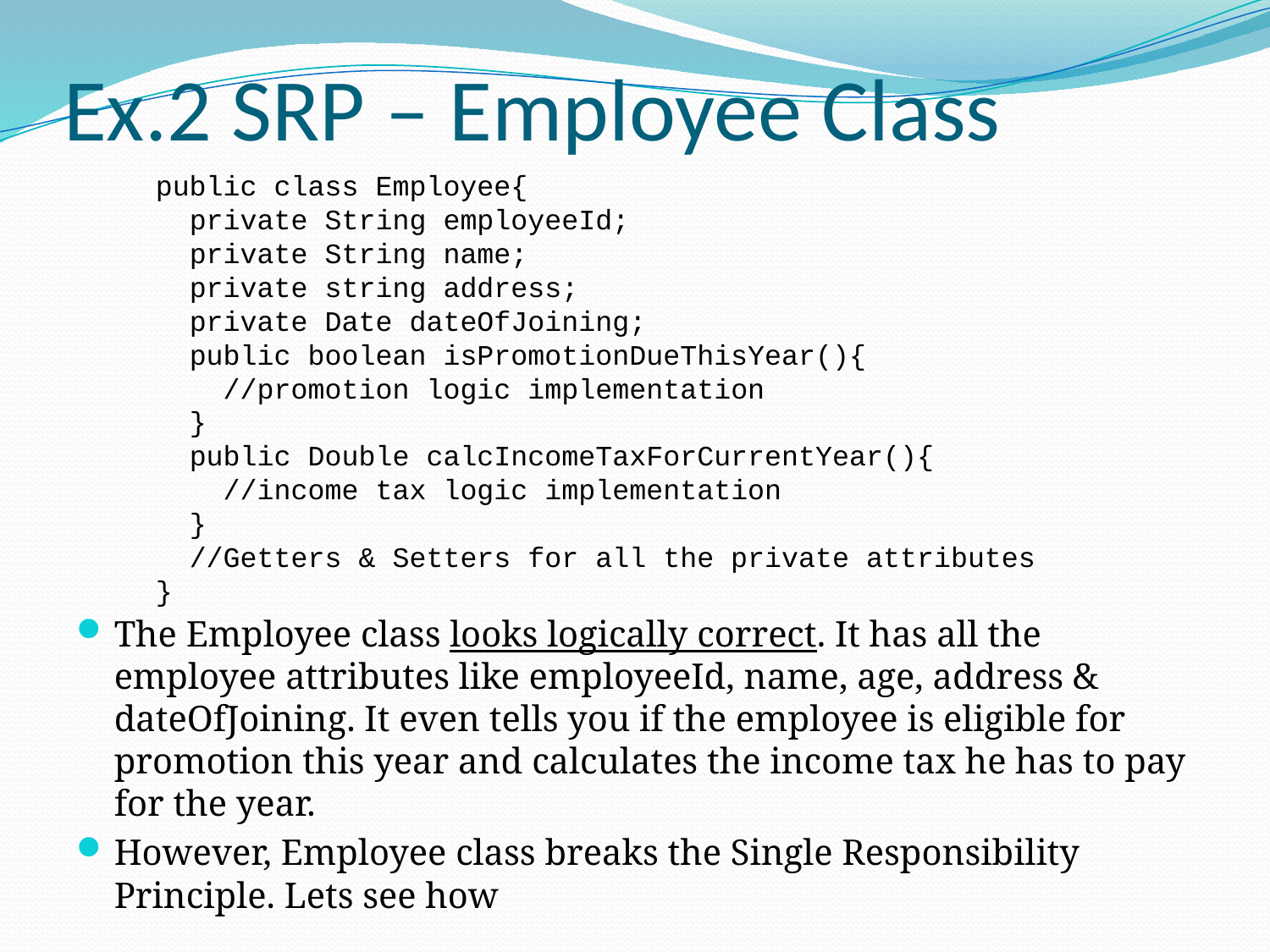

# Ex.2 SRP – Employee Class
public class Employee{
  private String employeeId;
  private String name;
  private string address;
  private Date dateOfJoining;
  public boolean isPromotionDueThisYear(){
    //promotion logic implementation
  }
  public Double calcIncomeTaxForCurrentYear(){
    //income tax logic implementation
  }
  //Getters & Setters for all the private attributes
}

The Employee class looks logically correct. It has all the employee attributes like employeeId, name, age, address & dateOfJoining. It even tells you if the employee is eligible for promotion this year and calculates the income tax he has to pay for the year.
However, Employee class breaks the Single Responsibility Principle. Lets see how